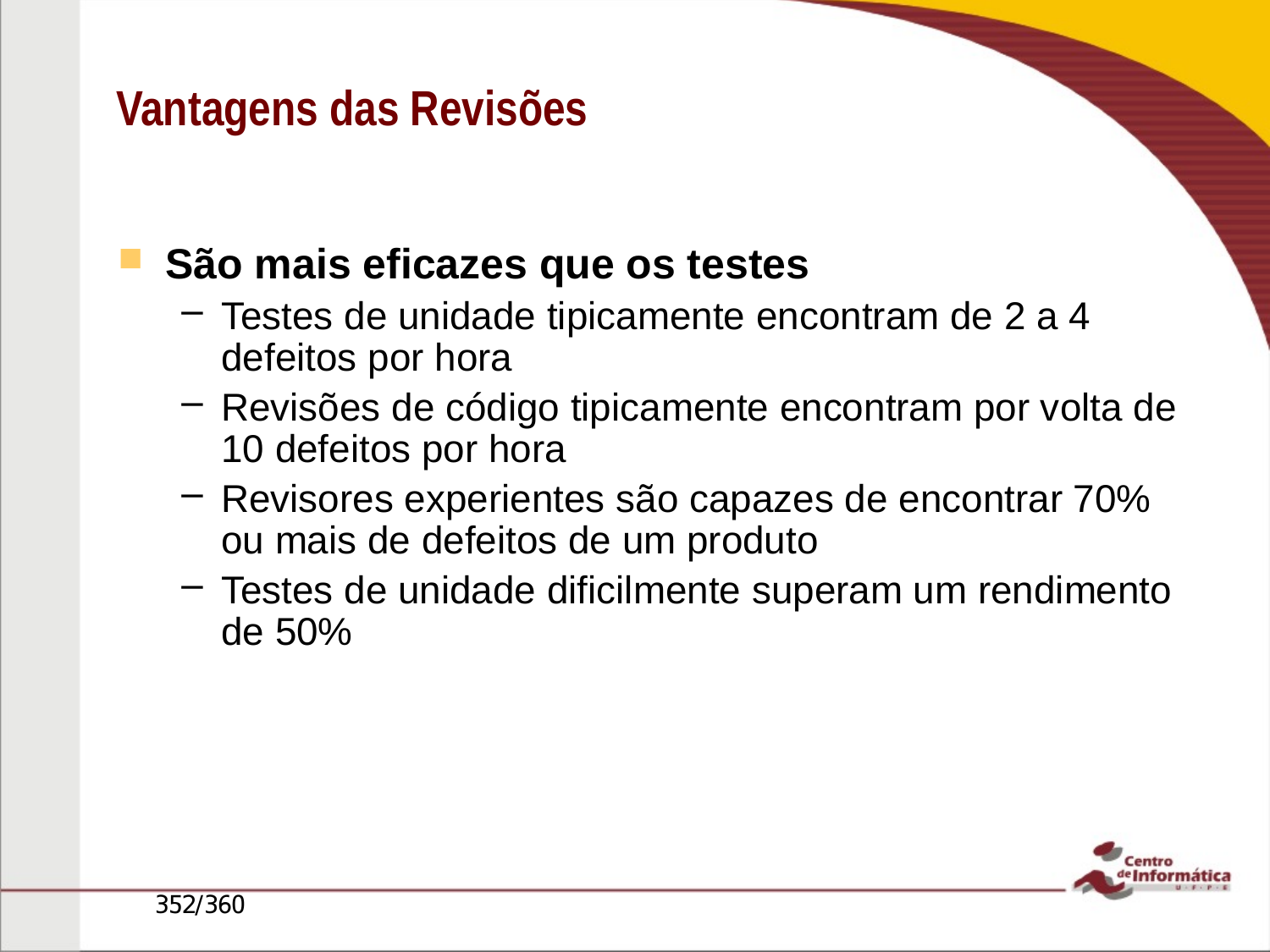

Vantagens das Revisões
São mais eficazes que os testes
Testes de unidade tipicamente encontram de 2 a 4 defeitos por hora
Revisões de código tipicamente encontram por volta de 10 defeitos por hora
Revisores experientes são capazes de encontrar 70% ou mais de defeitos de um produto
Testes de unidade dificilmente superam um rendimento de 50%
352/360